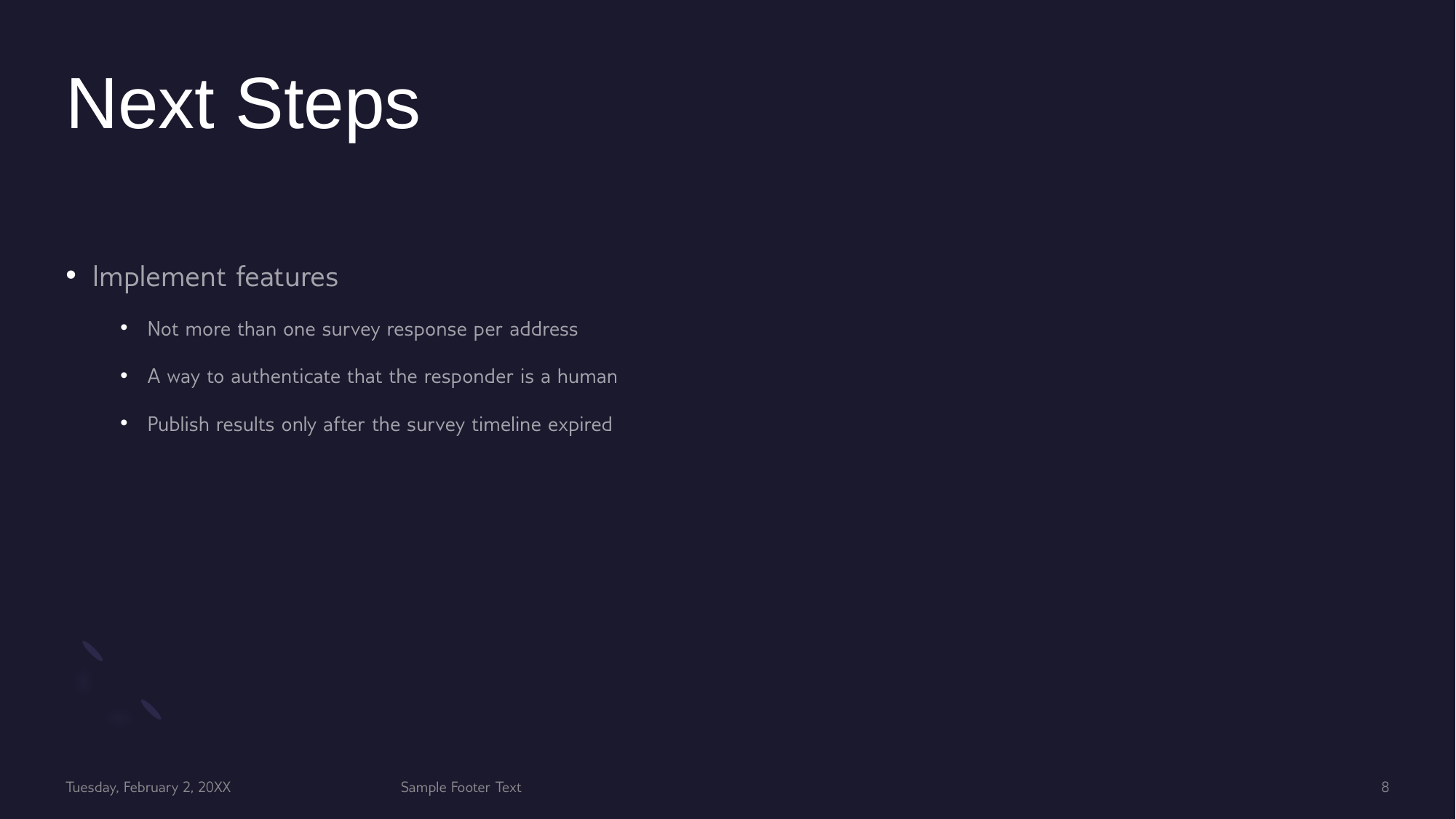

# Next Steps
Implement features
Not more than one survey response per address
A way to authenticate that the responder is a human
Publish results only after the survey timeline expired
Tuesday, February 2, 20XX
Sample Footer Text
8